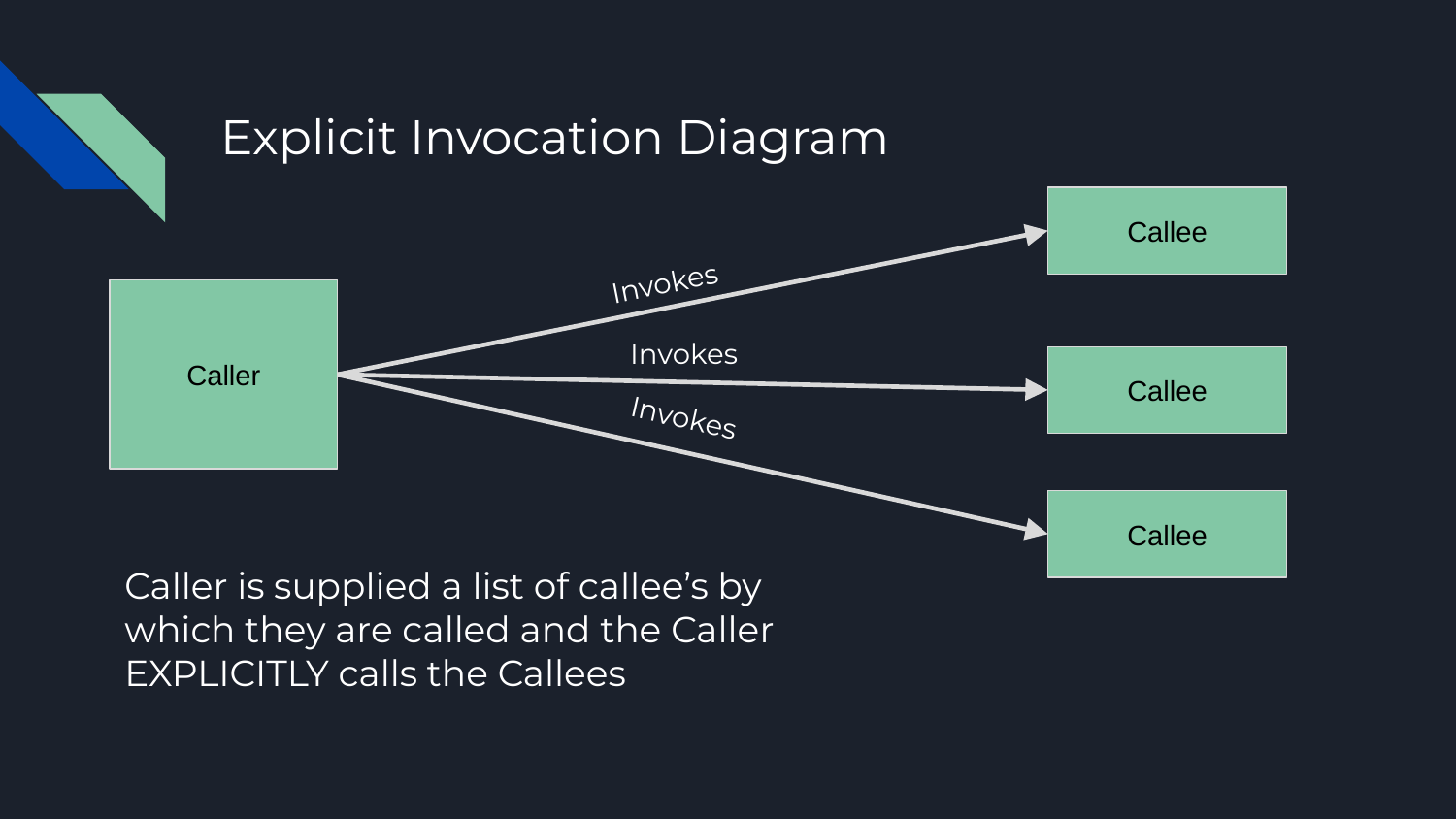

# Explicit Invocation Diagram
Callee
Invokes
Caller
Invokes
Callee
Invokes
Callee
Caller is supplied a list of callee’s by which they are called and the Caller EXPLICITLY calls the Callees